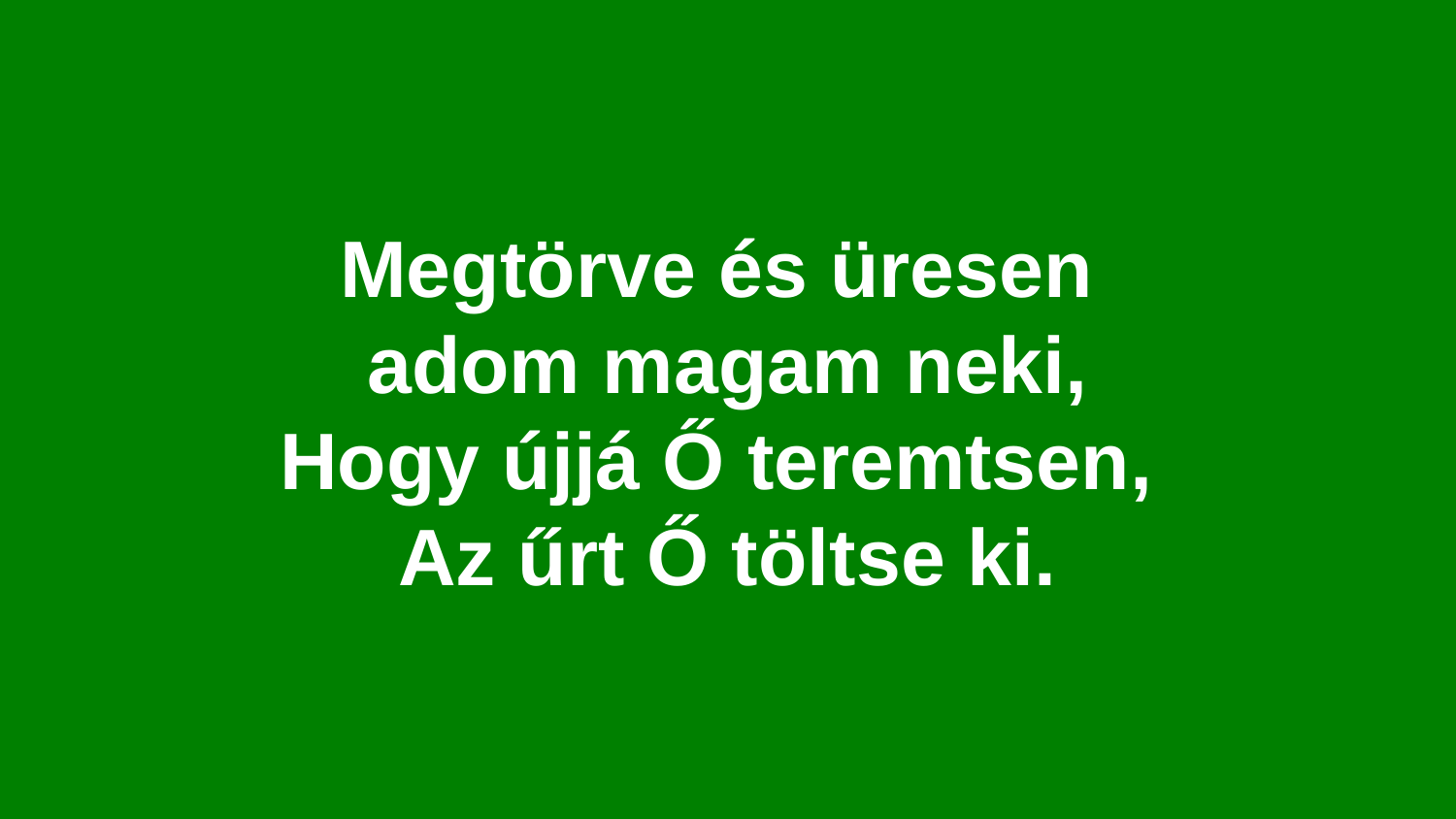

Megtörve és üresen
adom magam neki,
Hogy újjá Ő teremtsen,
Az űrt Ő töltse ki.